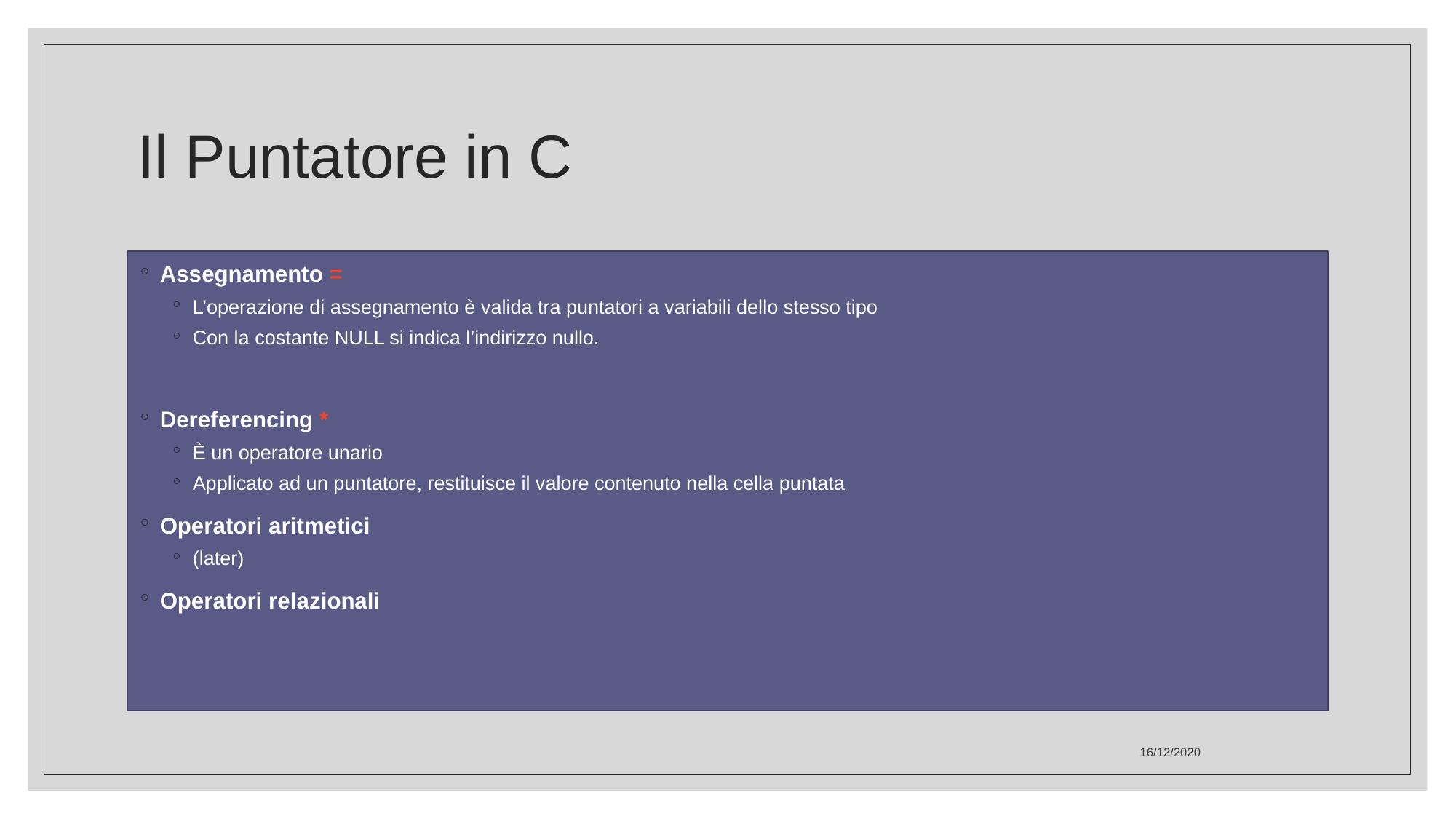

Il Puntatore in C
Assegnamento =
L’operazione di assegnamento è valida tra puntatori a variabili dello stesso tipo
Con la costante NULL si indica l’indirizzo nullo.

Dereferencing *
È un operatore unario
Applicato ad un puntatore, restituisce il valore contenuto nella cella puntata
Operatori aritmetici
(later)
Operatori relazionali
16/12/2020